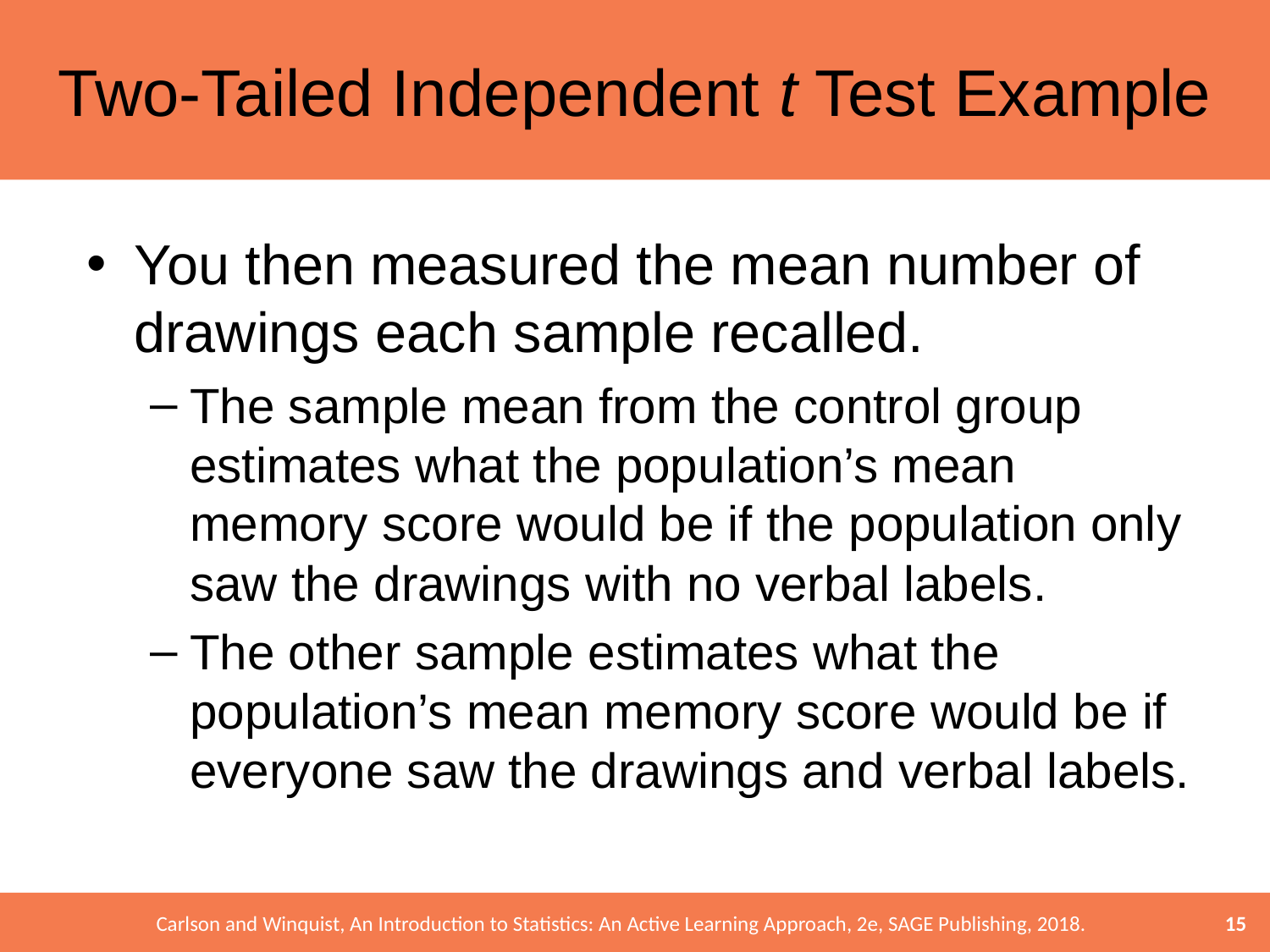

# Two-Tailed Independent t Test Example
You then measured the mean number of drawings each sample recalled.
The sample mean from the control group estimates what the population’s mean memory score would be if the population only saw the drawings with no verbal labels.
The other sample estimates what the population’s mean memory score would be if everyone saw the drawings and verbal labels.
15
Carlson and Winquist, An Introduction to Statistics: An Active Learning Approach, 2e, SAGE Publishing, 2018.